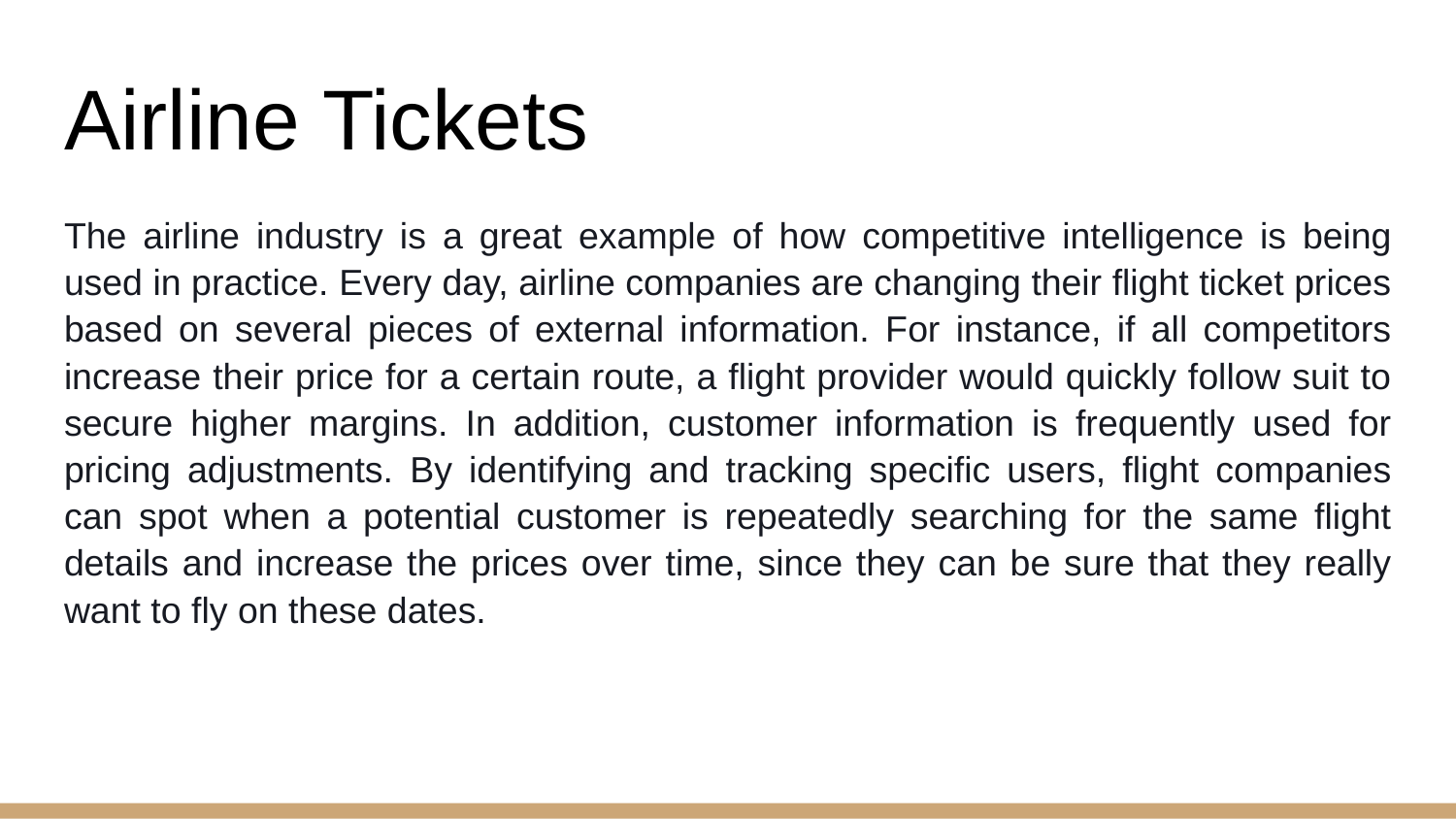

# Airline Tickets
The airline industry is a great example of how competitive intelligence is being used in practice. Every day, airline companies are changing their flight ticket prices based on several pieces of external information. For instance, if all competitors increase their price for a certain route, a flight provider would quickly follow suit to secure higher margins. In addition, customer information is frequently used for pricing adjustments. By identifying and tracking specific users, flight companies can spot when a potential customer is repeatedly searching for the same flight details and increase the prices over time, since they can be sure that they really want to fly on these dates.